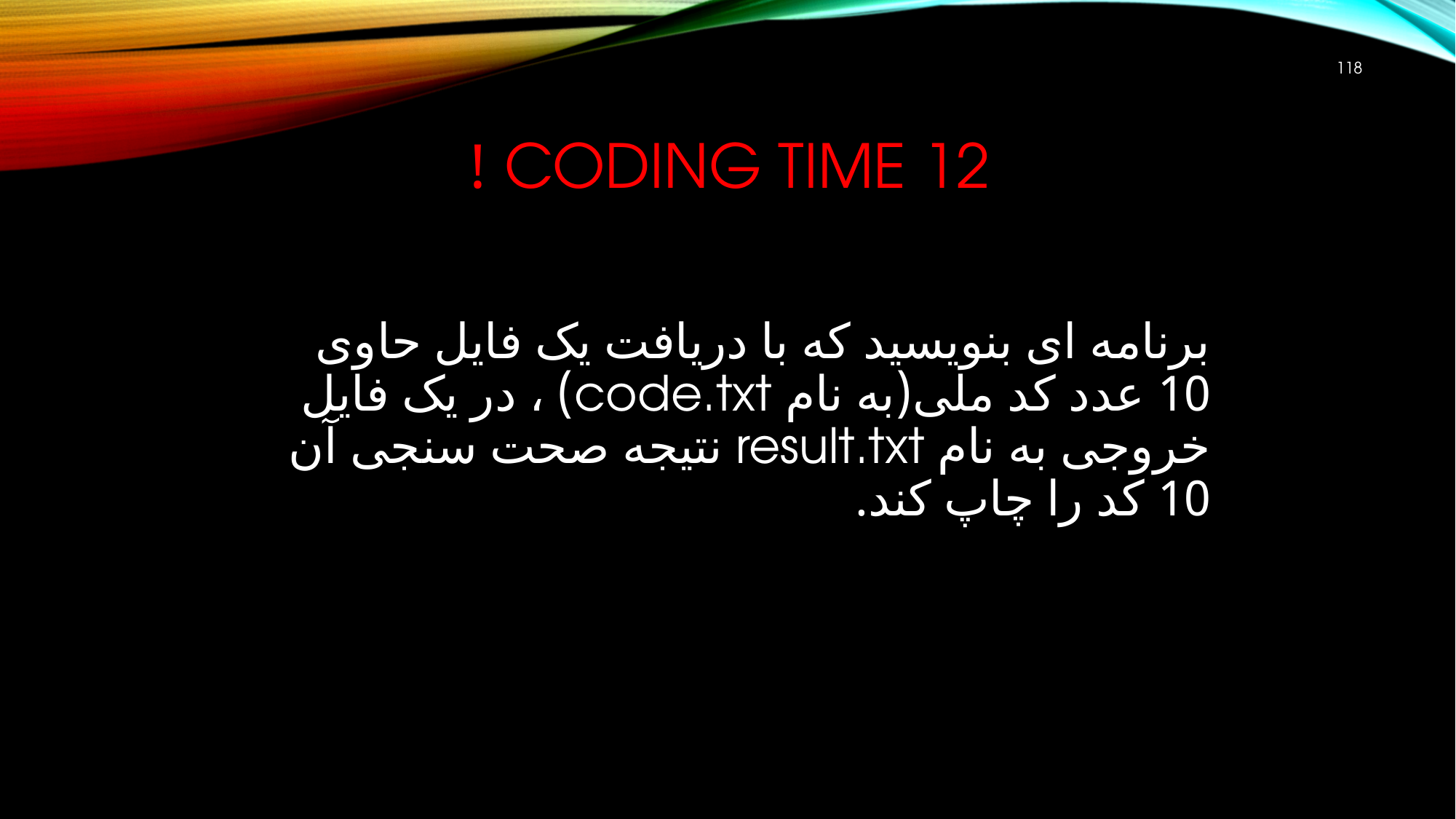

118
# CODING TIME 12 !
برنامه ای بنویسید که با دریافت یک فایل حاوی 10 عدد کد ملی(به نام code.txt) ، در یک فایل خروجی به نام result.txt نتیجه صحت سنجی آن 10 کد را چاپ کند.